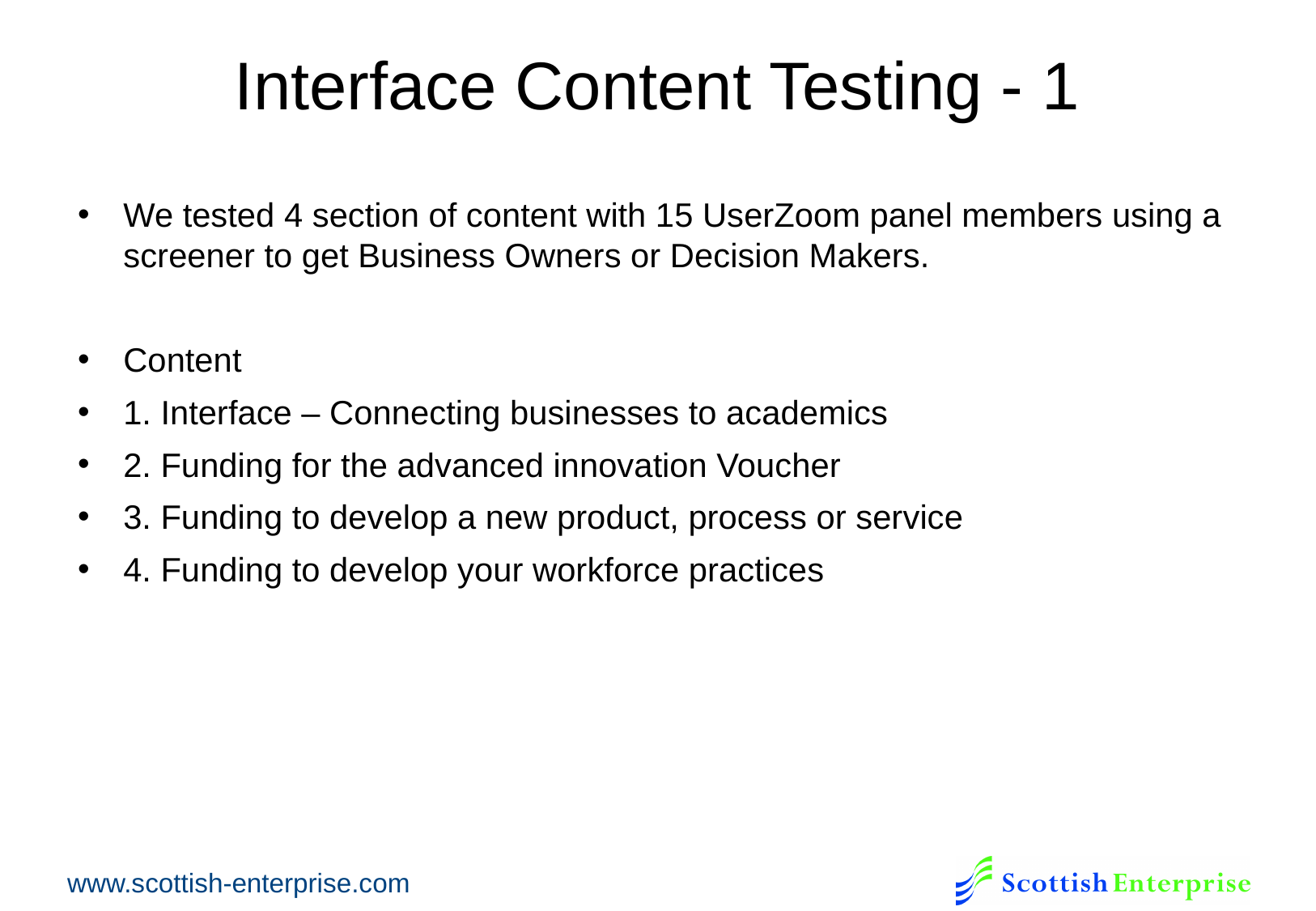

# Interface Content Testing - 1
We tested 4 section of content with 15 UserZoom panel members using a screener to get Business Owners or Decision Makers.

Content
1. Interface – Connecting businesses to academics
2. Funding for the advanced innovation Voucher
3. Funding to develop a new product, process or service
4. Funding to develop your workforce practices